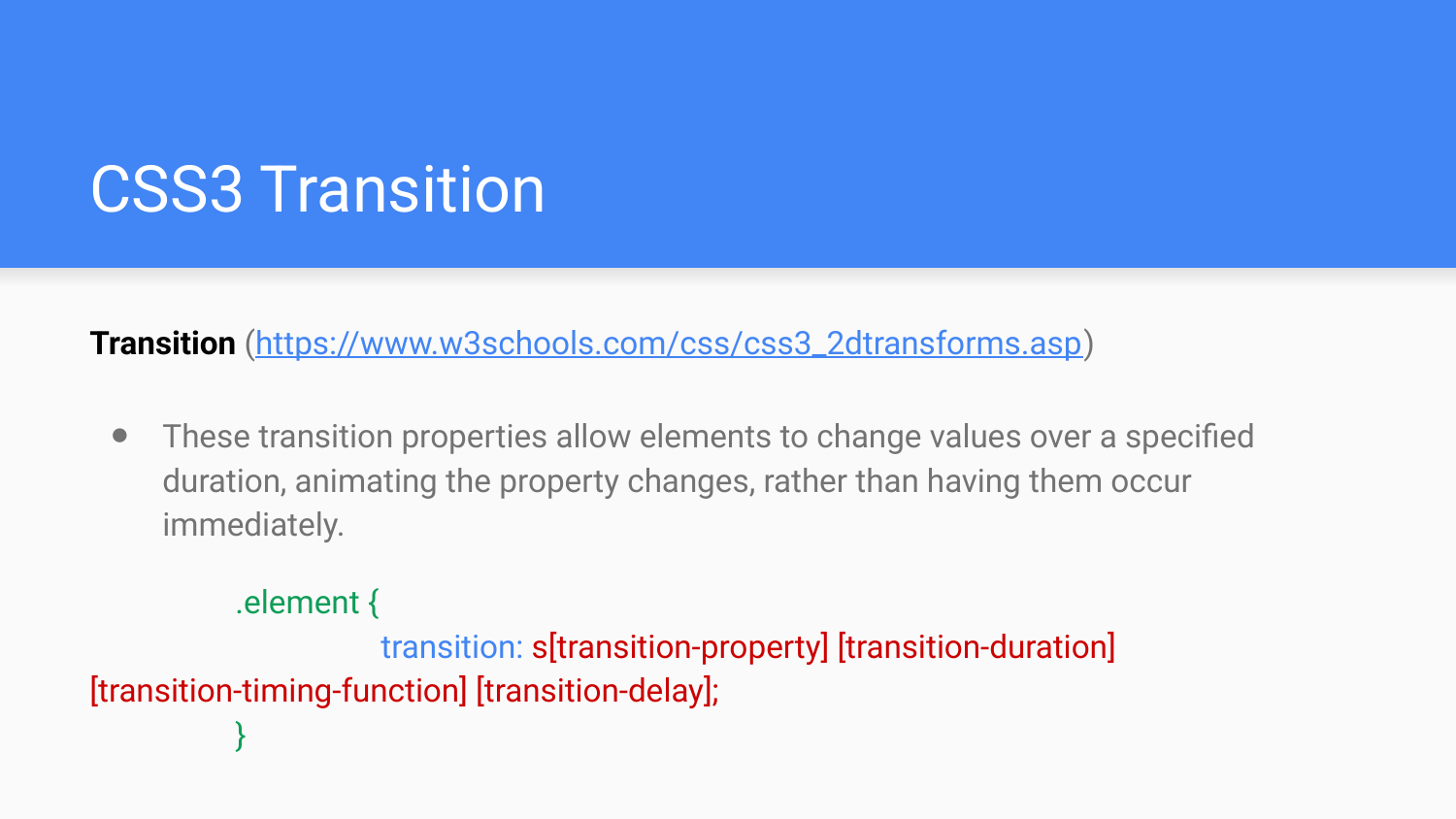

# CSS3 Transition
Transition (https://www.w3schools.com/css/css3_2dtransforms.asp)

These transition properties allow elements to change values over a specified duration, animating the property changes, rather than having them occur immediately.
	.element {
		transition: s[transition-property] [transition-duration]              [transition-timing-function] [transition-delay];
	}